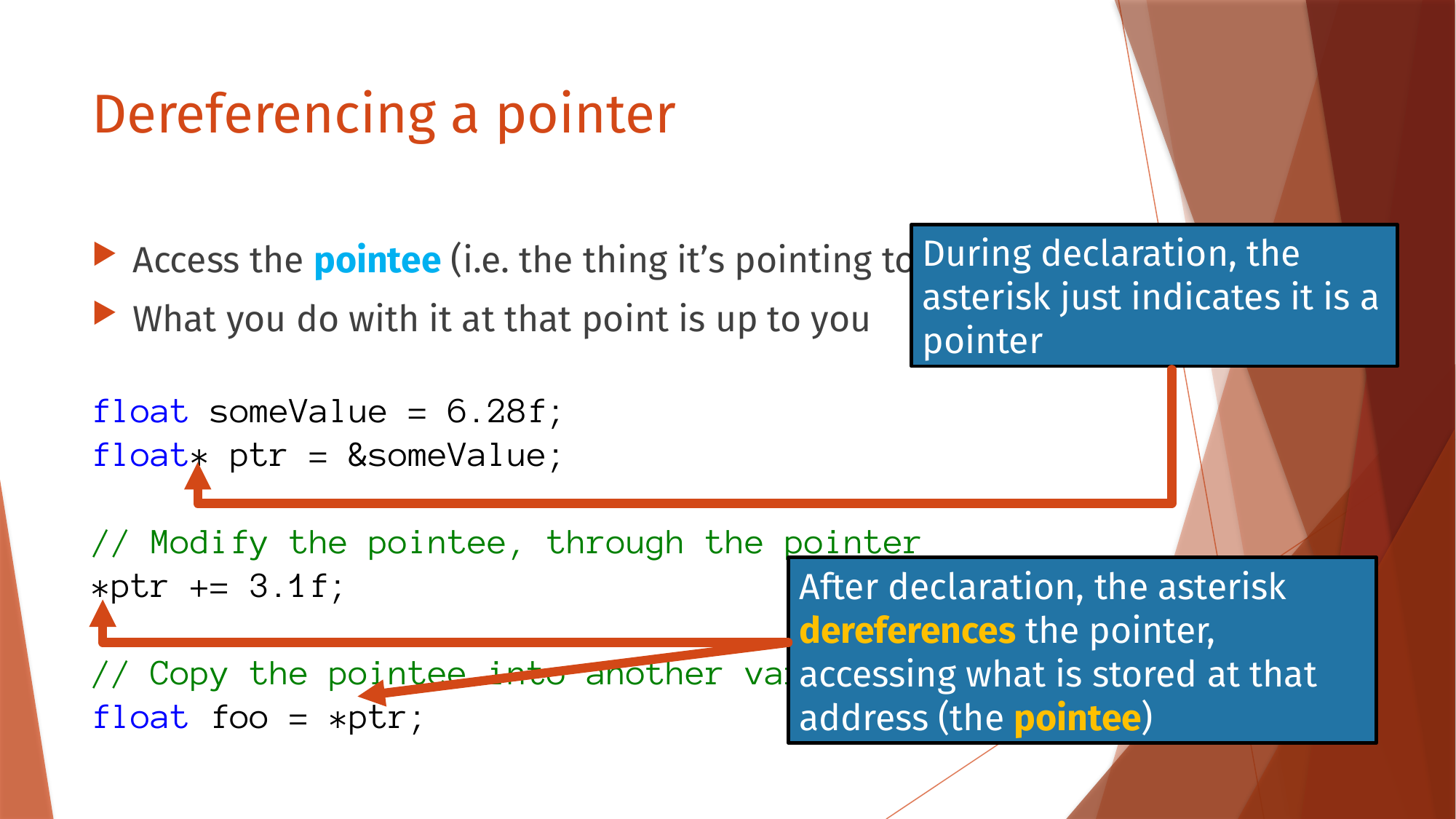

# Dereferencing a pointer
During declaration, the asterisk just indicates it is a pointer

Access the pointee (i.e. the thing it’s pointing to)
What you do with it at that point is up to you

float someValue = 6.28f;
float* ptr = &someValue;

// Modify the pointee, through the pointer
*ptr += 3.1f;

// Copy the pointee into another variable
float foo = *ptr;
After declaration, the asterisk dereferences the pointer, accessing what is stored at that address (the pointee)